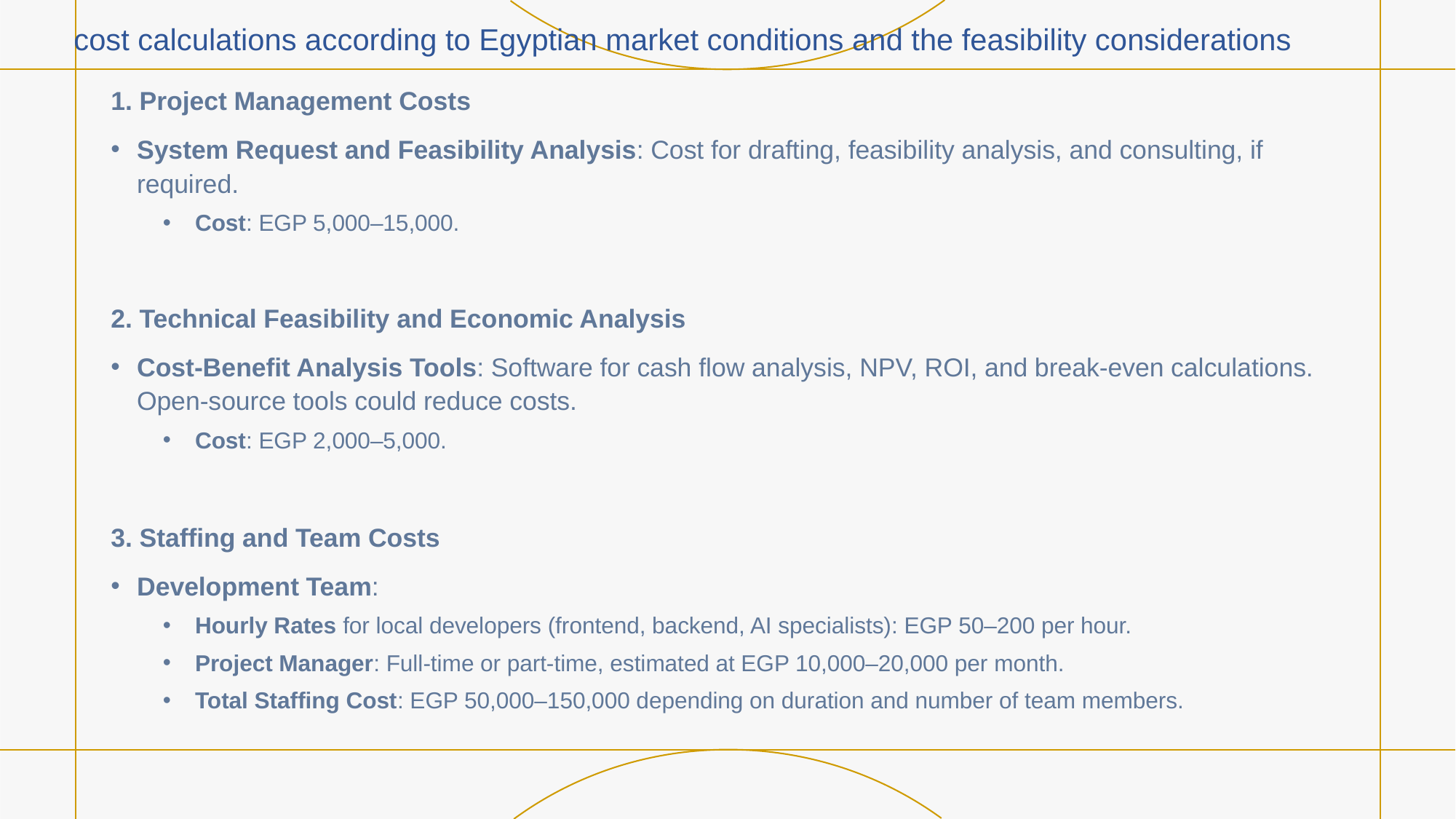

# cost calculations according to Egyptian market conditions and the feasibility considerations
1. Project Management Costs
System Request and Feasibility Analysis: Cost for drafting, feasibility analysis, and consulting, if required.
Cost: EGP 5,000–15,000.

2. Technical Feasibility and Economic Analysis
Cost-Benefit Analysis Tools: Software for cash flow analysis, NPV, ROI, and break-even calculations. Open-source tools could reduce costs.
Cost: EGP 2,000–5,000.

3. Staffing and Team Costs
Development Team:
Hourly Rates for local developers (frontend, backend, AI specialists): EGP 50–200 per hour.
Project Manager: Full-time or part-time, estimated at EGP 10,000–20,000 per month.
Total Staffing Cost: EGP 50,000–150,000 depending on duration and number of team members.